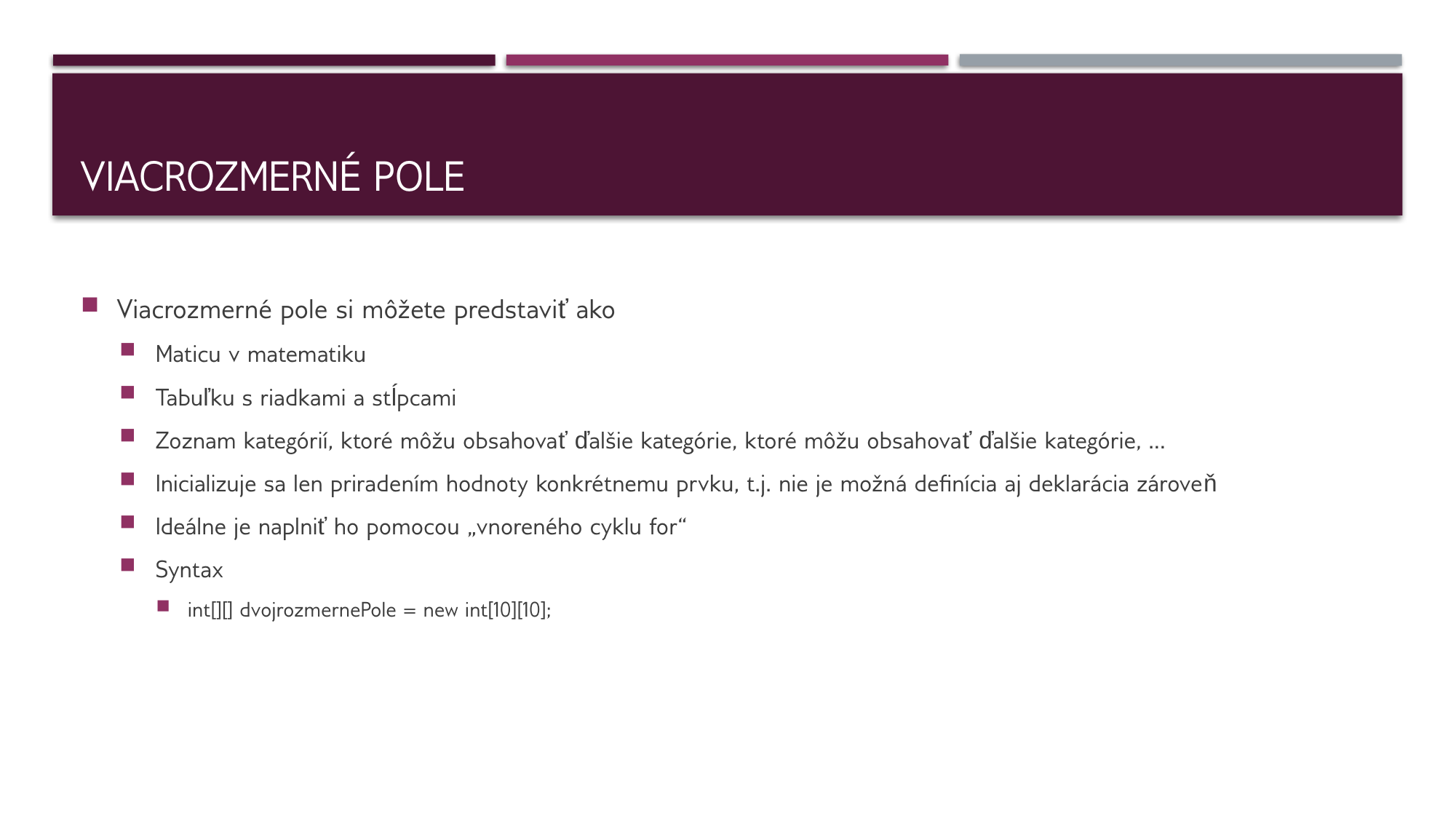

# Viacrozmerné pole
Viacrozmerné pole si môžete predstaviť ako
Maticu v matematiku
Tabuľku s riadkami a stĺpcami
Zoznam kategórií, ktoré môžu obsahovať ďalšie kategórie, ktoré môžu obsahovať ďalšie kategórie, ...
Inicializuje sa len priradením hodnoty konkrétnemu prvku, t.j. nie je možná definícia aj deklarácia zároveň
Ideálne je naplniť ho pomocou „vnoreného cyklu for“
Syntax
int[][] dvojrozmernePole = new int[10][10];